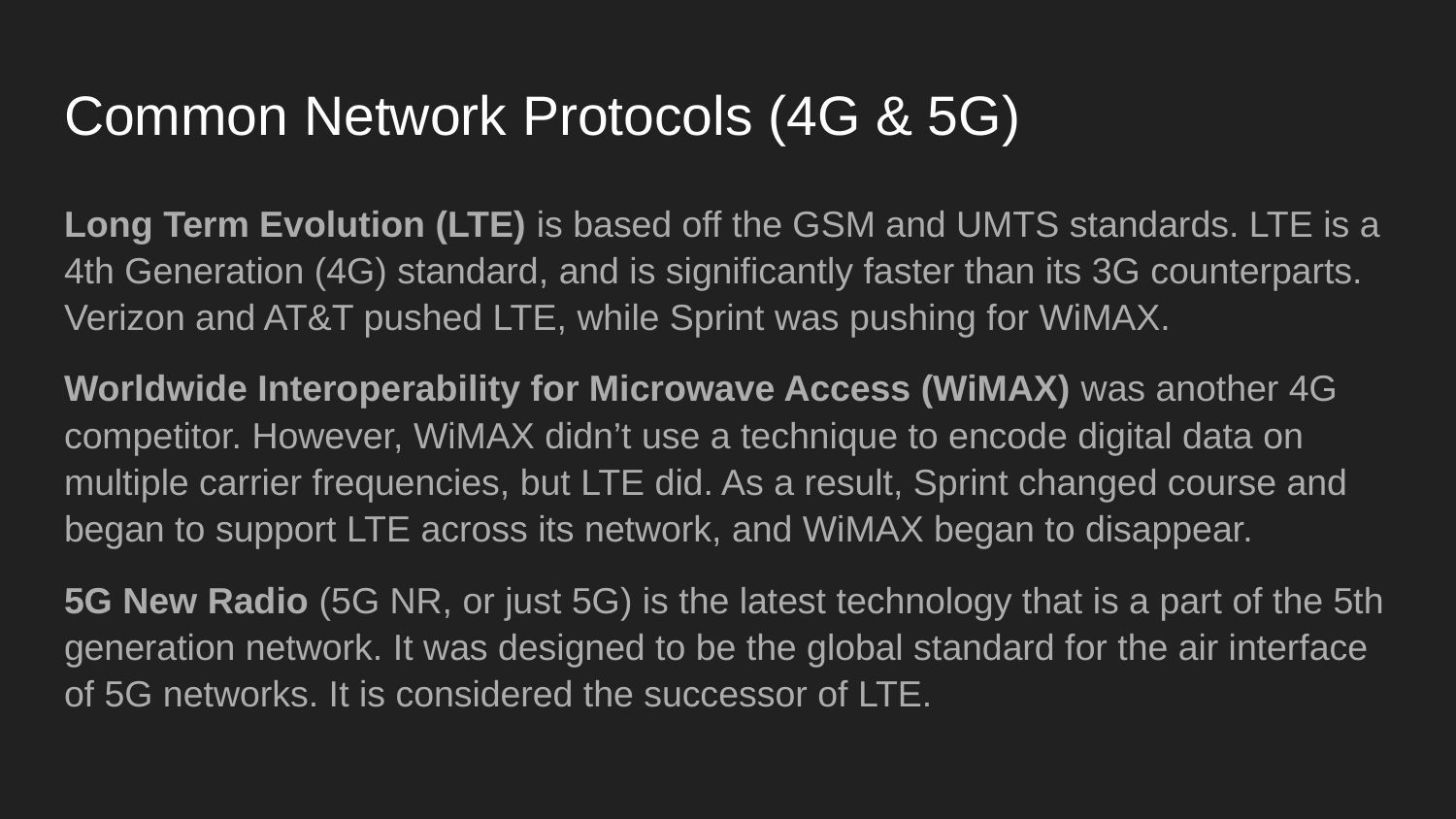

# Common Network Protocols (4G & 5G)

Long Term Evolution (LTE) is based off the GSM and UMTS standards. LTE is a 4th Generation (4G) standard, and is significantly faster than its 3G counterparts. Verizon and AT&T pushed LTE, while Sprint was pushing for WiMAX.
Worldwide Interoperability for Microwave Access (WiMAX) was another 4G competitor. However, WiMAX didn’t use a technique to encode digital data on multiple carrier frequencies, but LTE did. As a result, Sprint changed course and began to support LTE across its network, and WiMAX began to disappear.
5G New Radio (5G NR, or just 5G) is the latest technology that is a part of the 5th generation network. It was designed to be the global standard for the air interface of 5G networks. It is considered the successor of LTE.